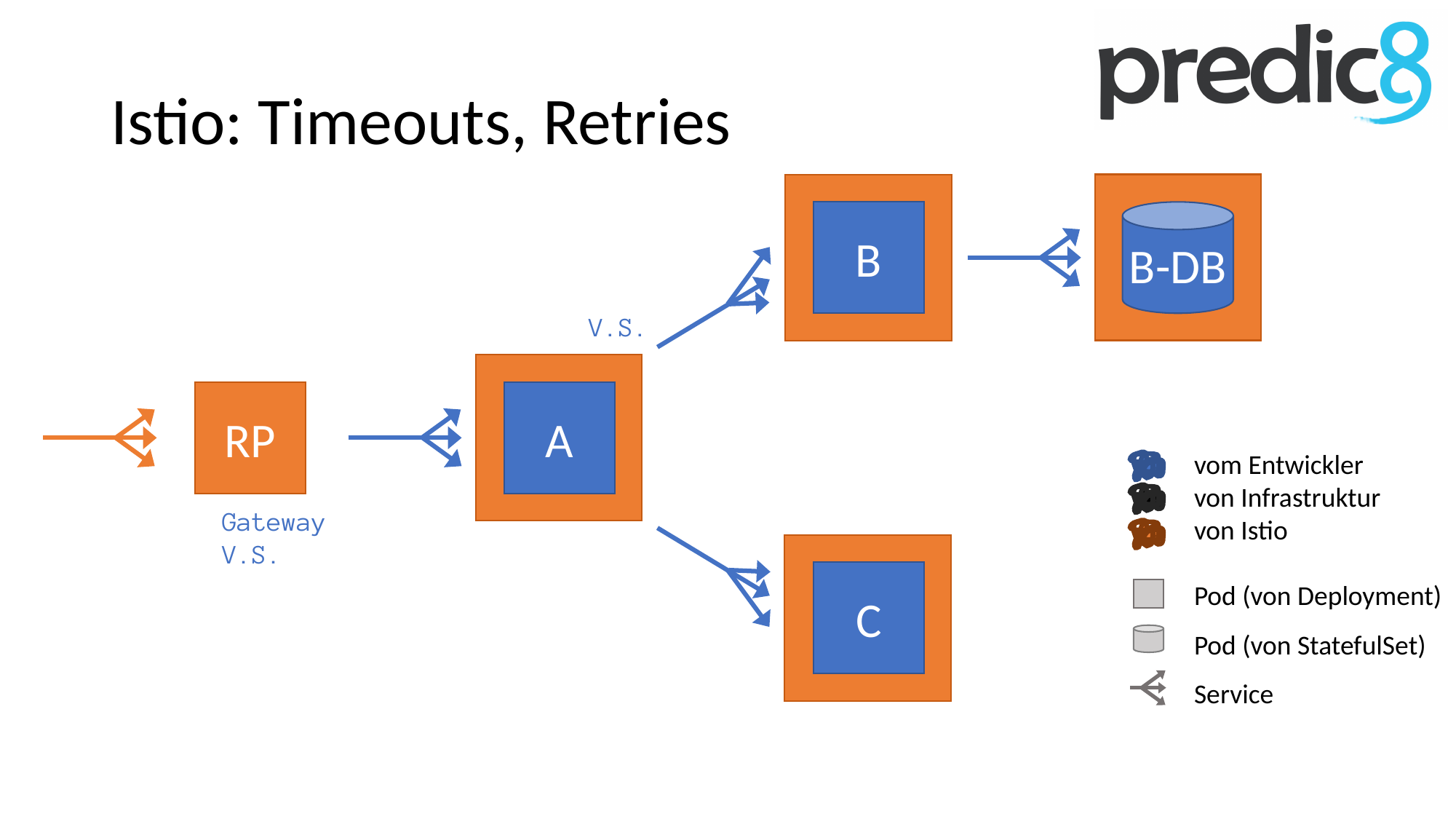

# Istio: Timeouts, Retries

B
B-DB
V.S.

RP
A
vom Entwickler
von Infrastruktur
von Istio

Pod (von Deployment)
Pod (von StatefulSet)
Service

Gateway
V.S.

C